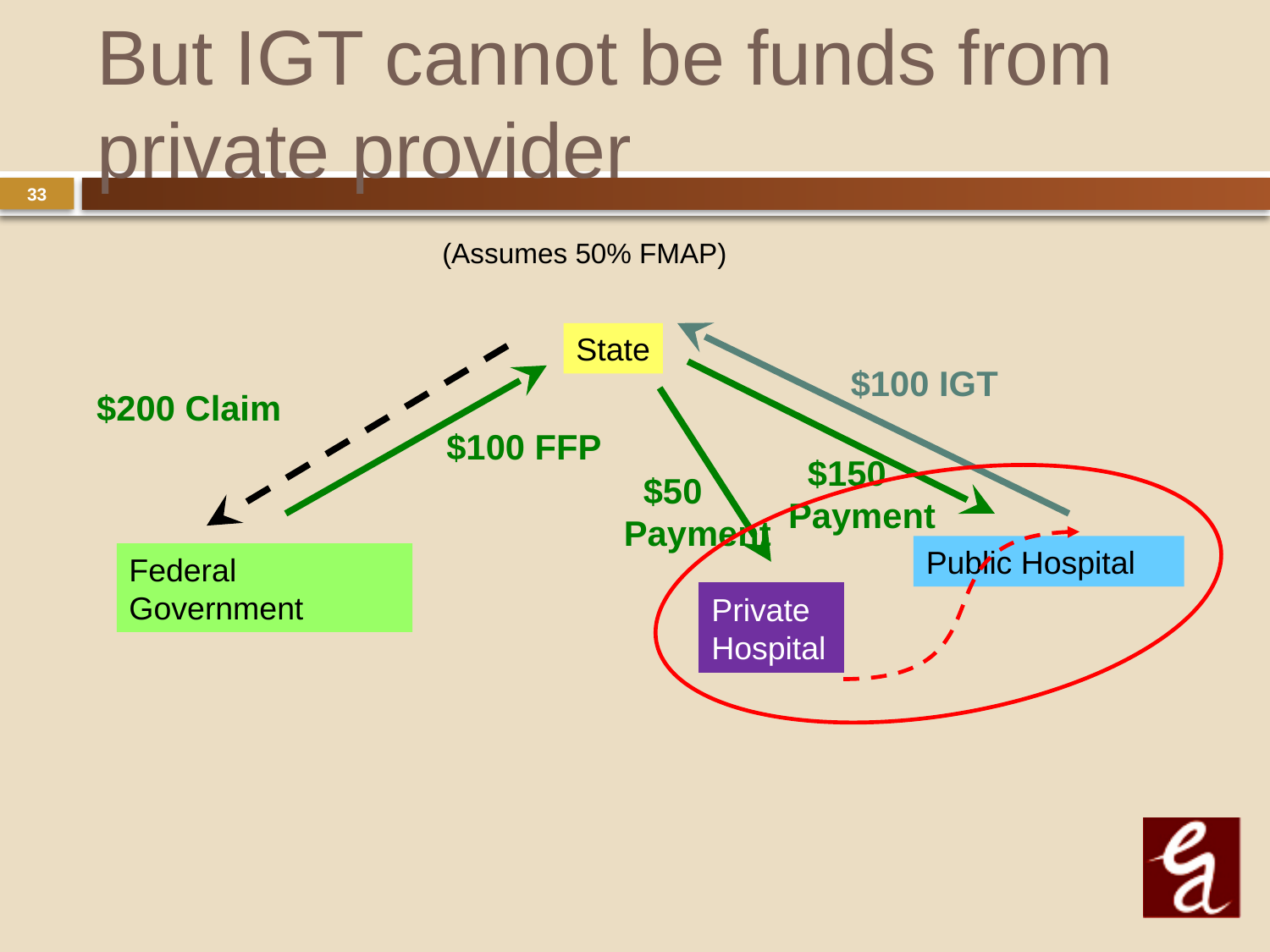

# But IGT cannot be funds from private provider
33
(Assumes 50% FMAP)

State

$100 IGT

$200 Claim

          $150
        Payment

$100 FFP

          $50
        Payment

Public Hospital
Federal Government
Private Hospital